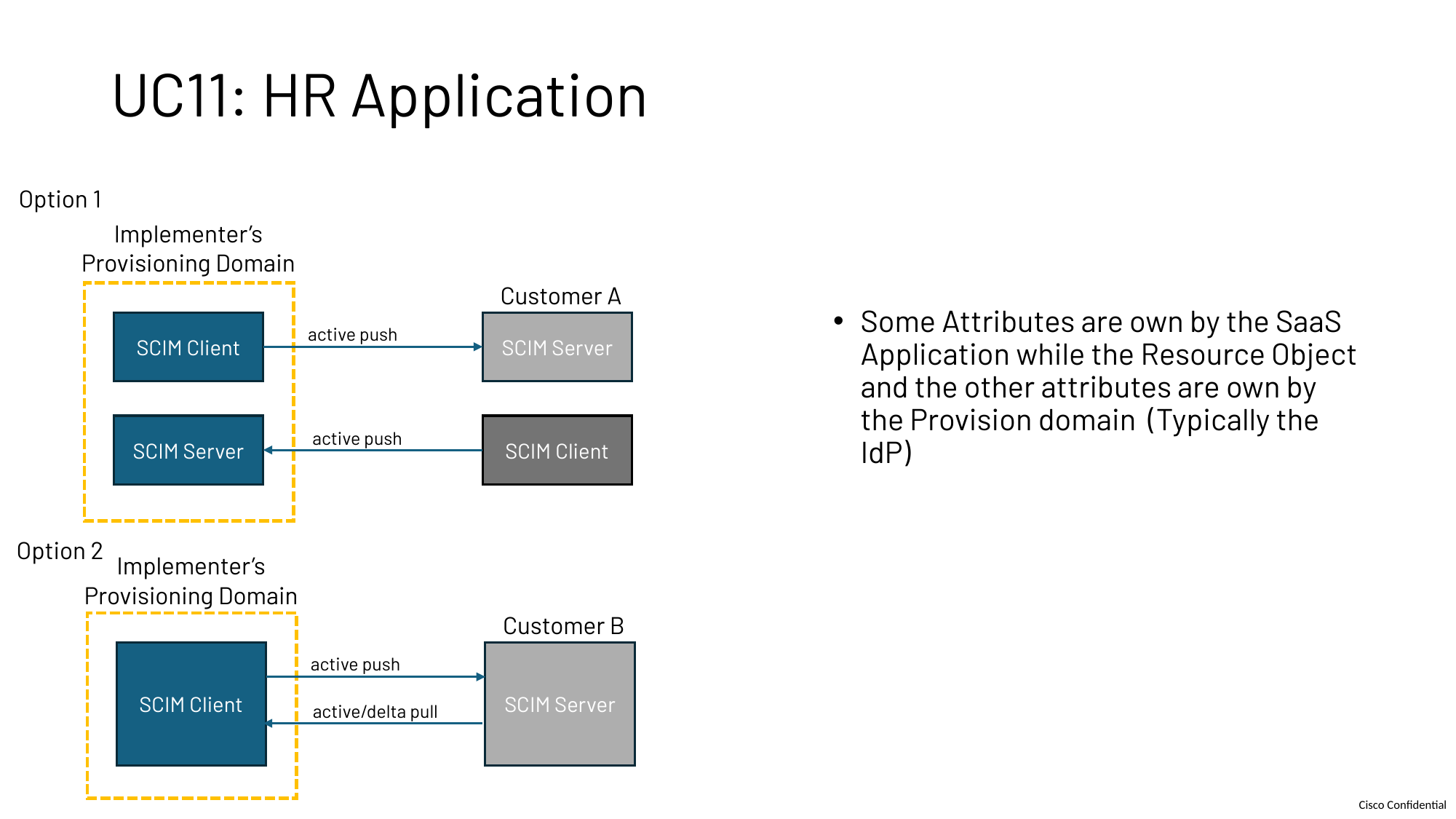

# UC11: HR Application
Option 1
Implementer’s
Provisioning Domain
Customer A

Some Attributes are own by the SaaS Application while the Resource Object and the other attributes are own by the Provision domain  (Typically the IdP)

SCIM Client
SCIM Server
active push
SCIM Server
SCIM Client
active push
Option 2
Implementer’s
Provisioning Domain
Customer B

SCIM Server
SCIM Client
active push
active/delta pull